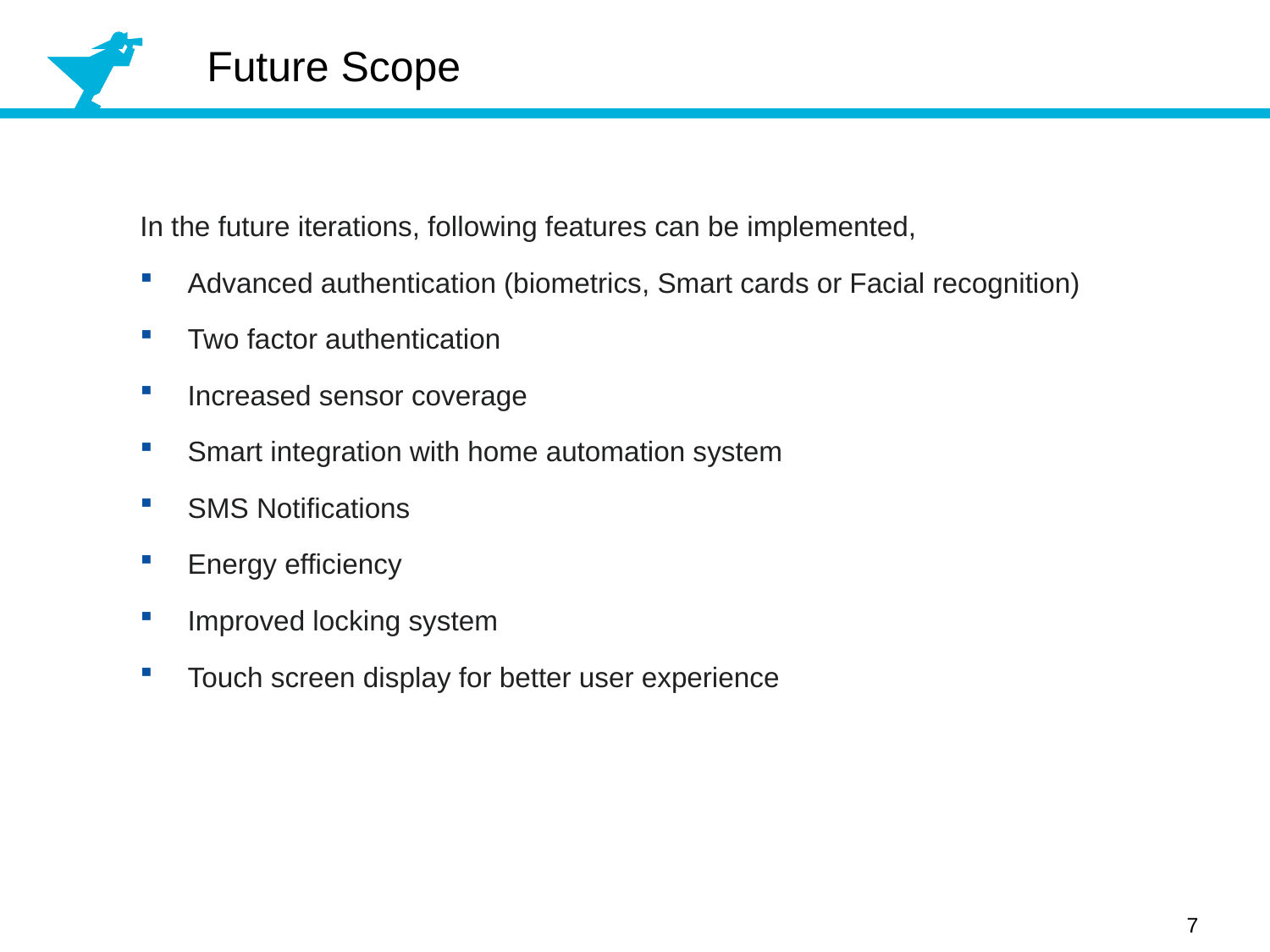

Future Scope
In the future iterations, following features can be implemented,
Advanced authentication (biometrics, Smart cards or Facial recognition)
Two factor authentication
Increased sensor coverage
Smart integration with home automation system
SMS Notifications
Energy efficiency
Improved locking system
Touch screen display for better user experience
7